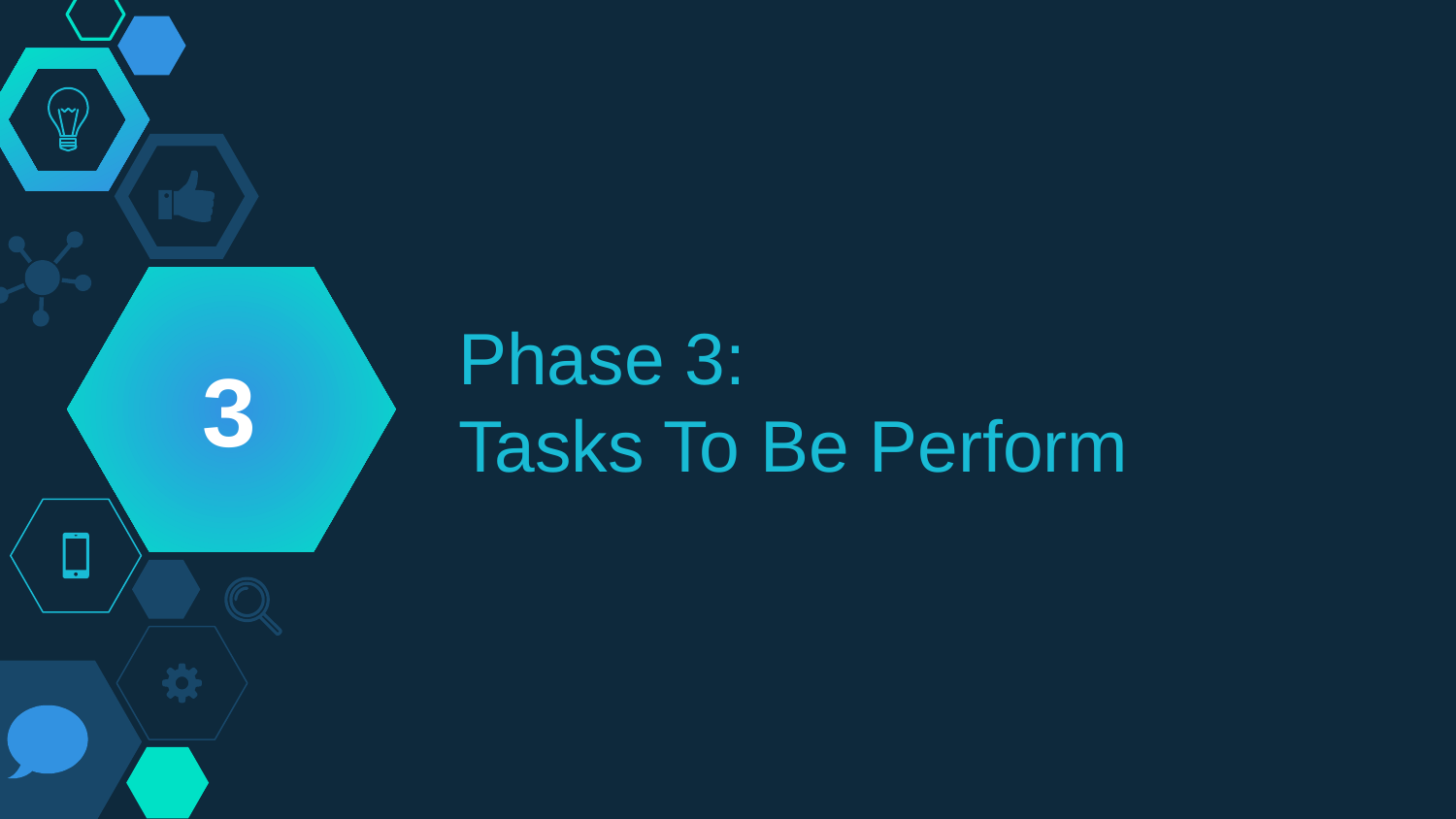

3
# Phase 3: Tasks To Be Perform